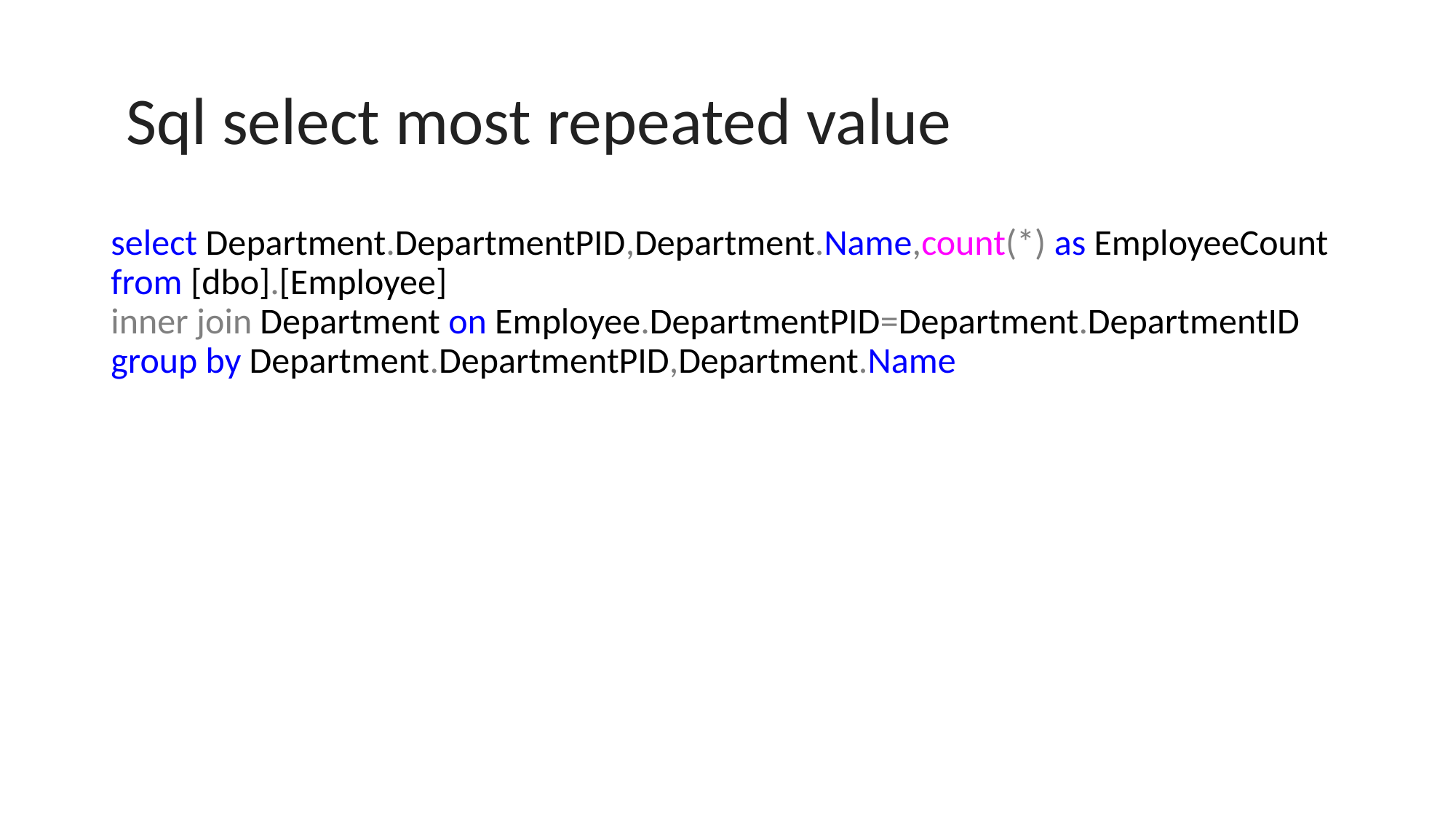

# Sql select most repeated value
select Department.DepartmentPID,Department.Name,count(*) as EmployeeCount from [dbo].[Employee]
inner join Department on Employee.DepartmentPID=Department.DepartmentID
group by Department.DepartmentPID,Department.Name